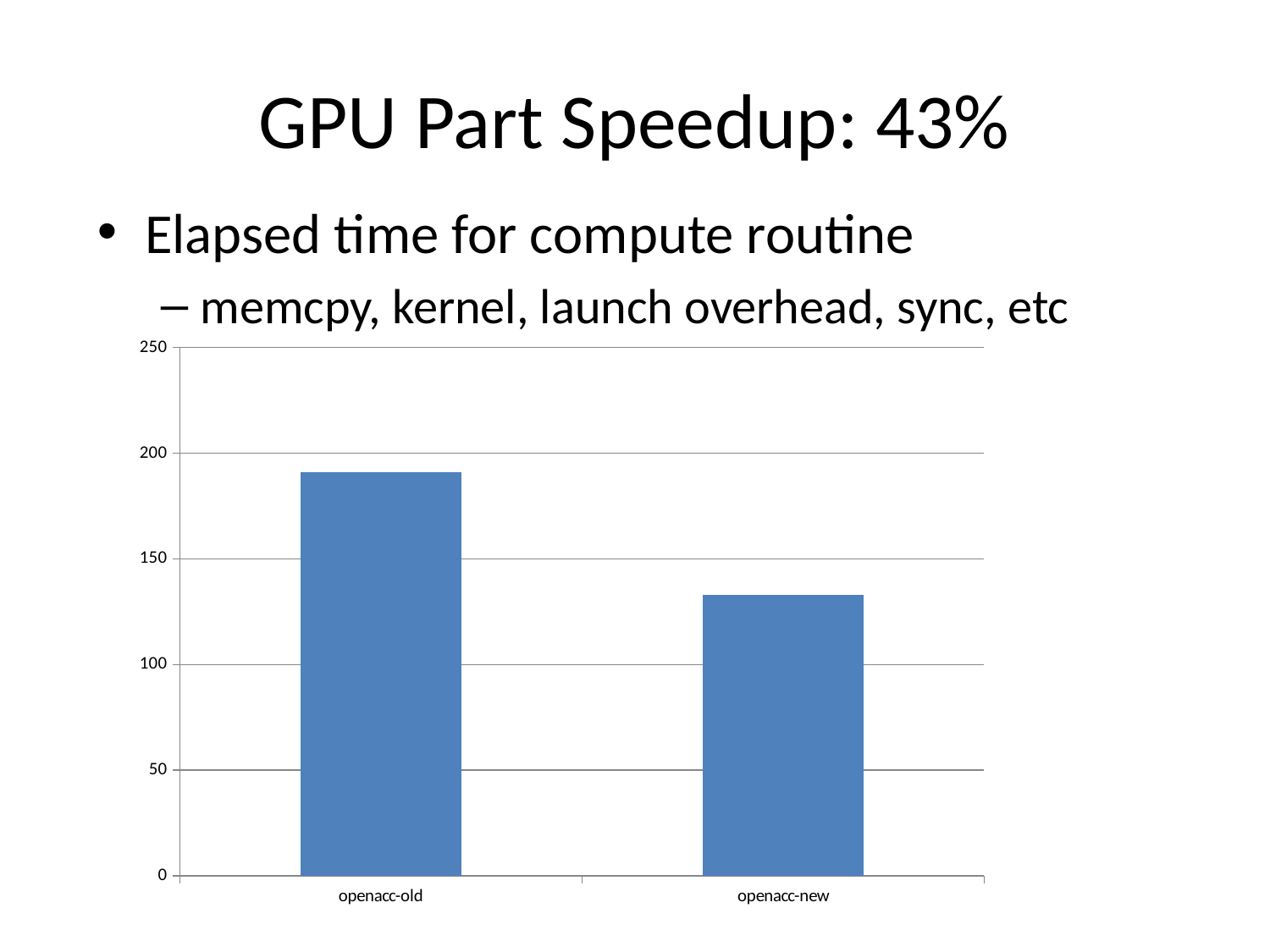

# GPU Part Speedup: 43%
Elapsed time for compute routine
memcpy, kernel, launch overhead, sync, etc

### Chart

| Category |  |
|---|---|
| openacc-old | 191.0 |
| openacc-new | 133.0 |